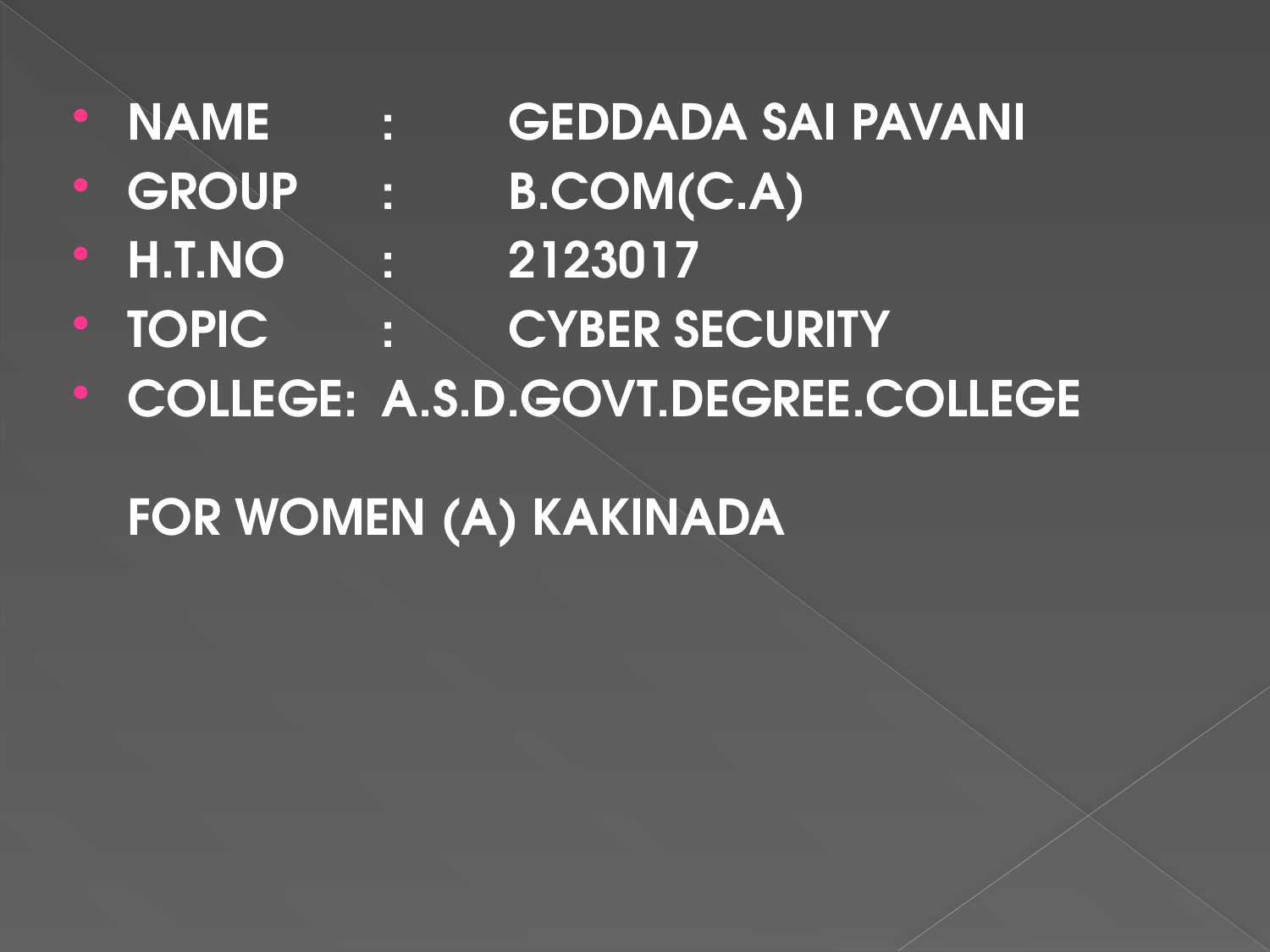

NAME	:	GEDDADA SAI PAVANI
GROUP	:	B.COM(C.A)
H.T.NO	:	2123017
TOPIC	:	CYBER SECURITY
COLLEGE:	A.S.D.GOVT.DEGREE.COLLEGE                                                          			FOR WOMEN (A) KAKINADA